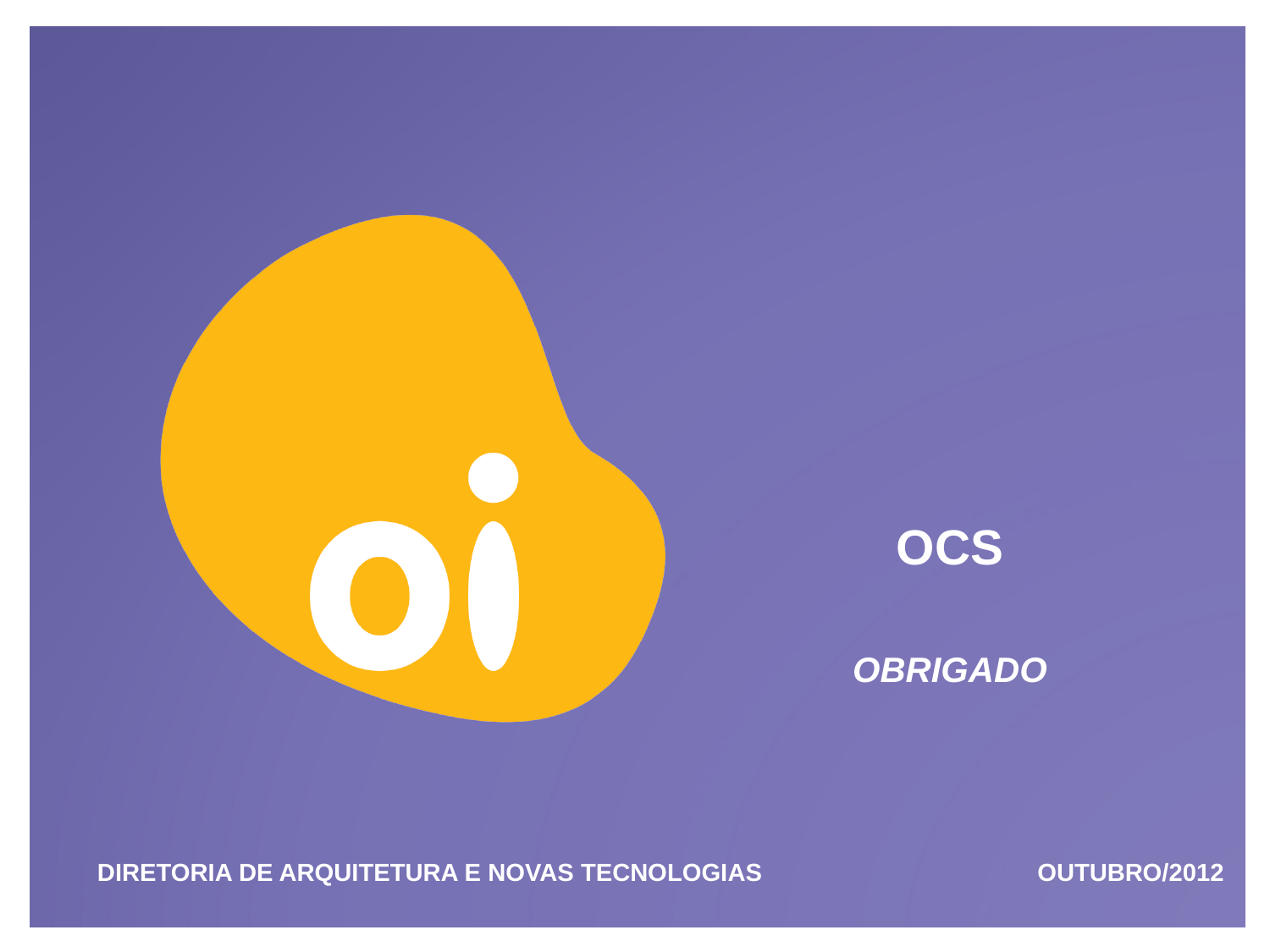

# OCS Obrigado
Diretoria De Arquitetura e novas tecnologias
Outubro/2012